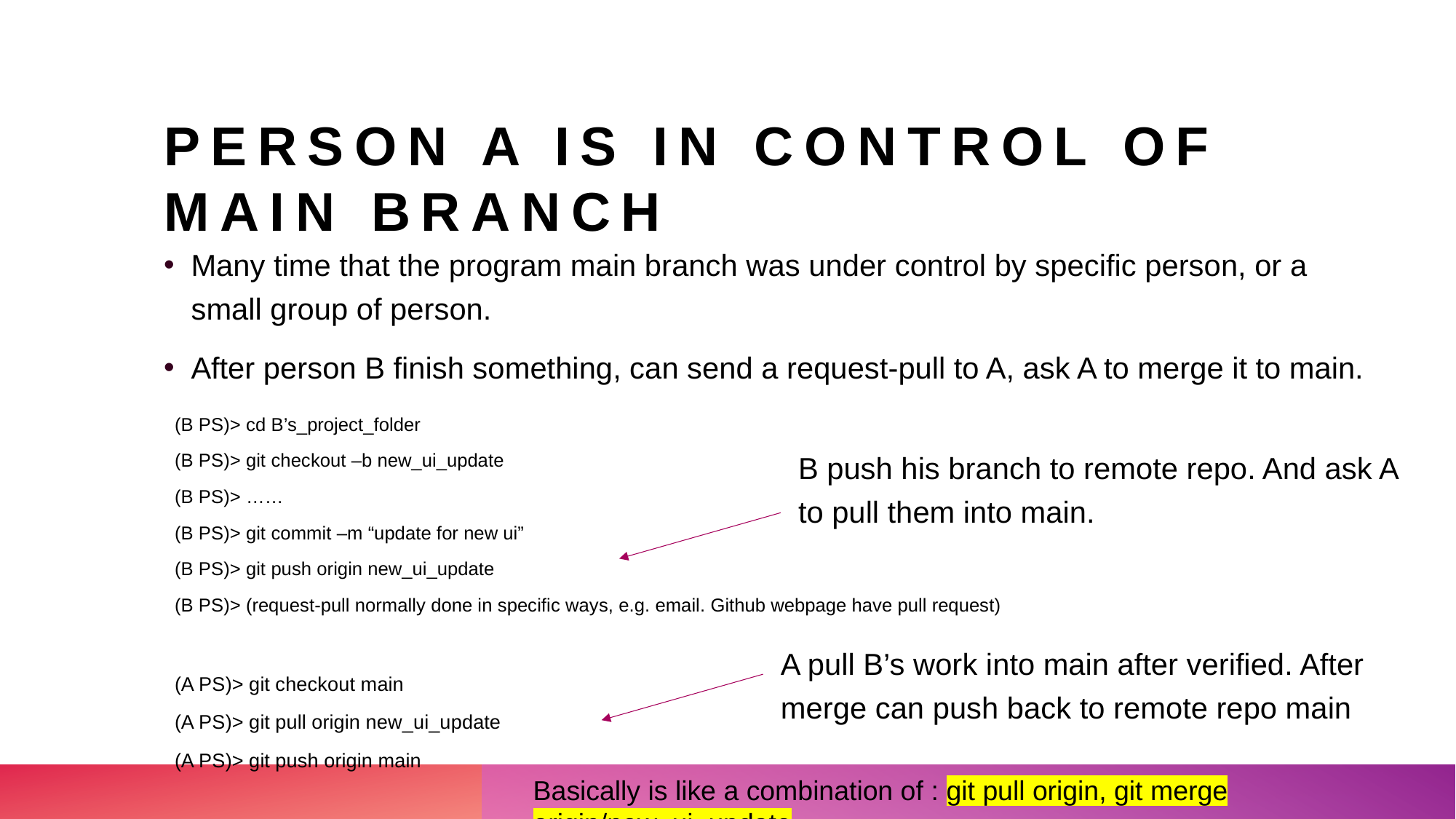

# Person A is in control of main branch
Many time that the program main branch was under control by specific person, or a small group of person.
After person B finish something, can send a request-pull to A, ask A to merge it to main.
(B PS)> cd B’s_project_folder
(B PS)> git checkout –b new_ui_update
(B PS)> ……
(B PS)> git commit –m “update for new ui”
(B PS)> git push origin new_ui_update
(B PS)> (request-pull normally done in specific ways, e.g. email. Github webpage have pull request)
B push his branch to remote repo. And ask A to pull them into main.
A pull B’s work into main after verified. After merge can push back to remote repo main
(A PS)> git checkout main
(A PS)> git pull origin new_ui_update
(A PS)> git push origin main
Basically is like a combination of : git pull origin, git merge origin/new_ui_update